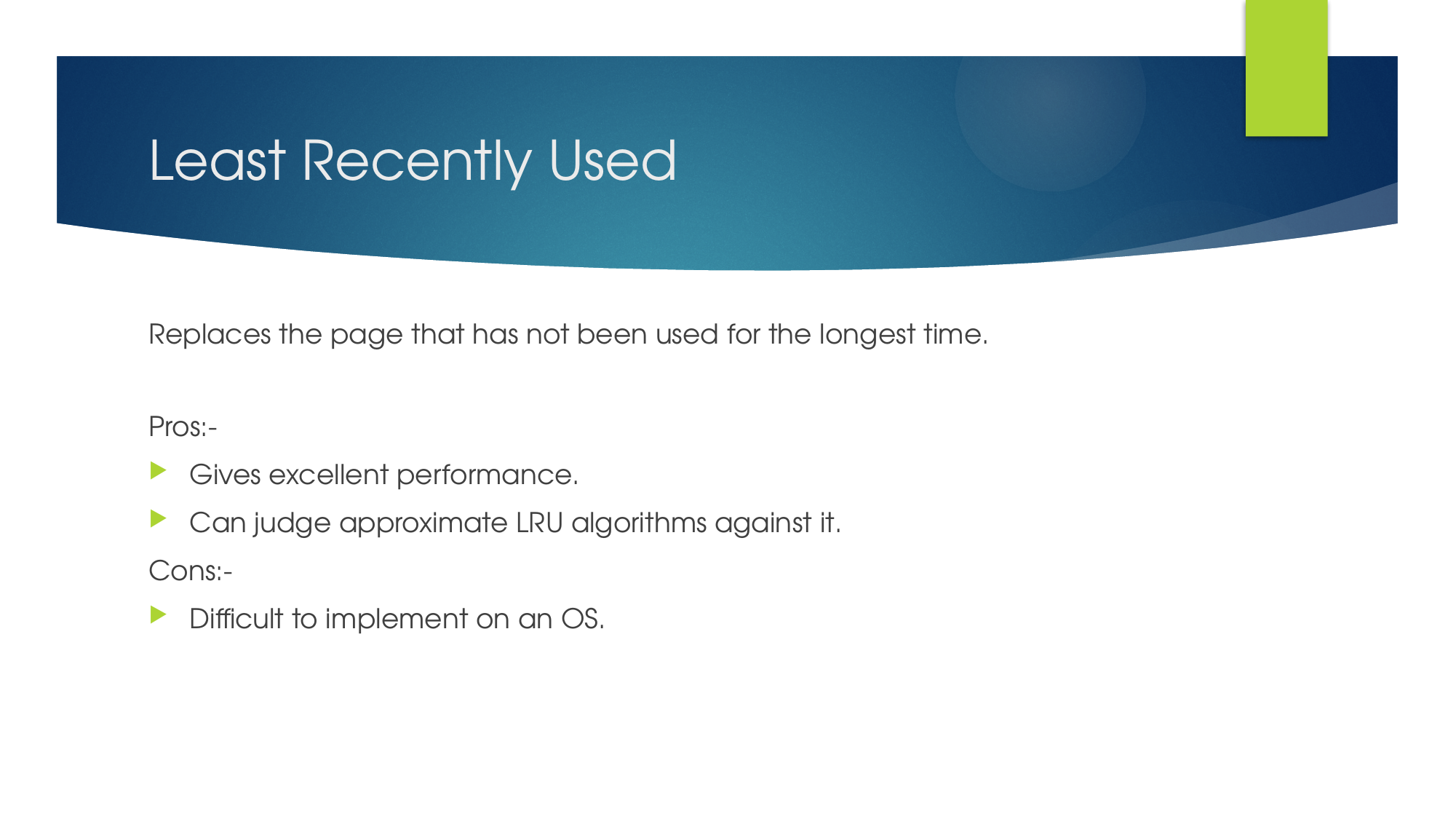

# Least Recently Used
Replaces the page that has not been used for the longest time.
Pros:-
Gives excellent performance.
Can judge approximate LRU algorithms against it.
Cons:-
Difficult to implement on an OS.